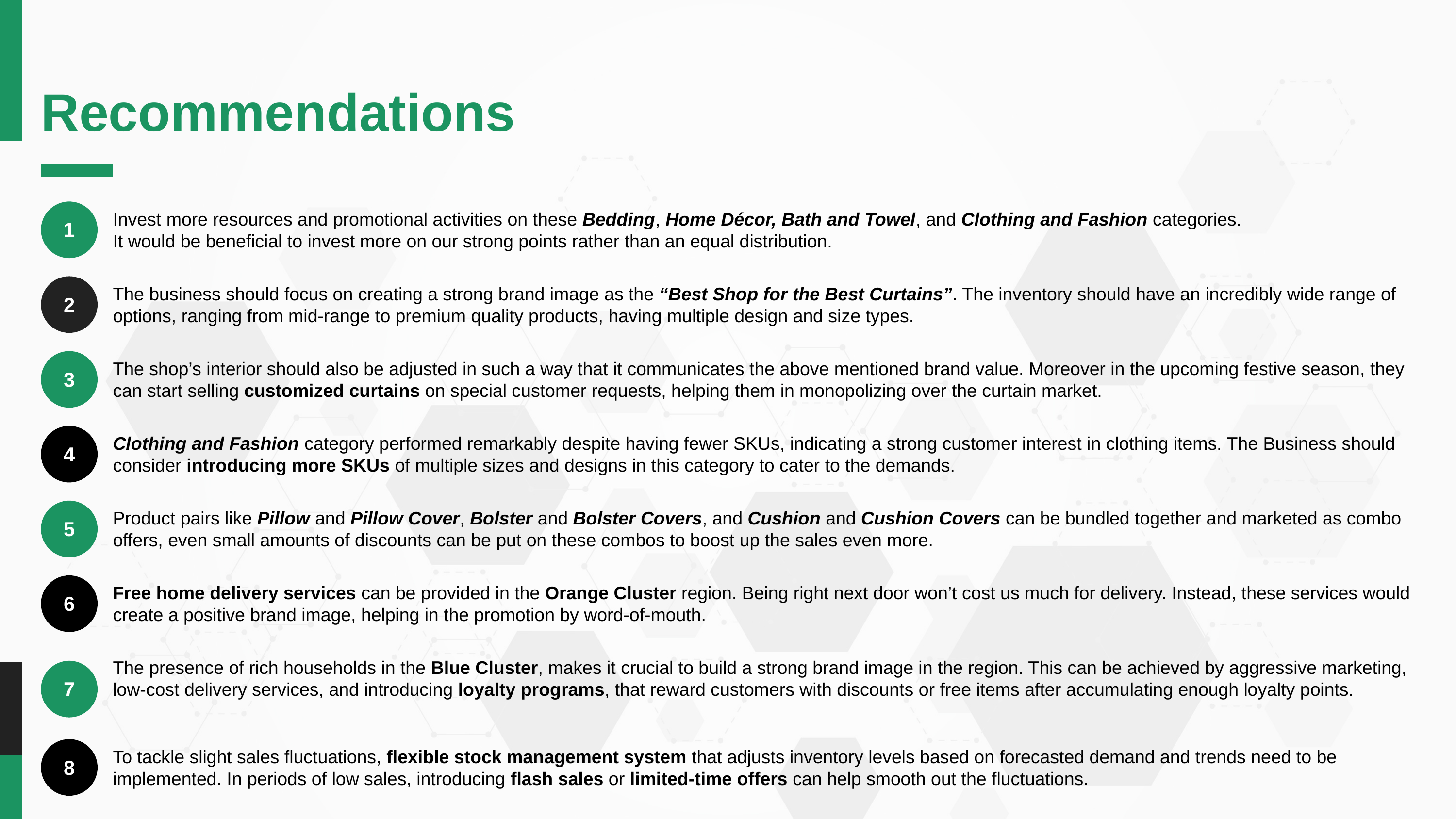

Recommendations

1
Invest more resources and promotional activities on these Bedding, Home Décor, Bath and Towel, and Clothing and Fashion categories.
It would be beneficial to invest more on our strong points rather than an equal distribution.

2
The business should focus on creating a strong brand image as the “Best Shop for the Best Curtains”. The inventory should have an incredibly wide range of options, ranging from mid-range to premium quality products, having multiple design and size types.

3
The shop’s interior should also be adjusted in such a way that it communicates the above mentioned brand value. Moreover in the upcoming festive season, they can start selling customized curtains on special customer requests, helping them in monopolizing over the curtain market.

4
Clothing and Fashion category performed remarkably despite having fewer SKUs, indicating a strong customer interest in clothing items. The Business should consider introducing more SKUs of multiple sizes and designs in this category to cater to the demands.

5
Product pairs like Pillow and Pillow Cover, Bolster and Bolster Covers, and Cushion and Cushion Covers can be bundled together and marketed as combo offers, even small amounts of discounts can be put on these combos to boost up the sales even more.

6
Free home delivery services can be provided in the Orange Cluster region. Being right next door won’t cost us much for delivery. Instead, these services would create a positive brand image, helping in the promotion by word-of-mouth.
The presence of rich households in the Blue Cluster, makes it crucial to build a strong brand image in the region. This can be achieved by aggressive marketing, low-cost delivery services, and introducing loyalty programs, that reward customers with discounts or free items after accumulating enough loyalty points.

7

8
To tackle slight sales fluctuations, flexible stock management system that adjusts inventory levels based on forecasted demand and trends need to be implemented. In periods of low sales, introducing flash sales or limited-time offers can help smooth out the fluctuations.